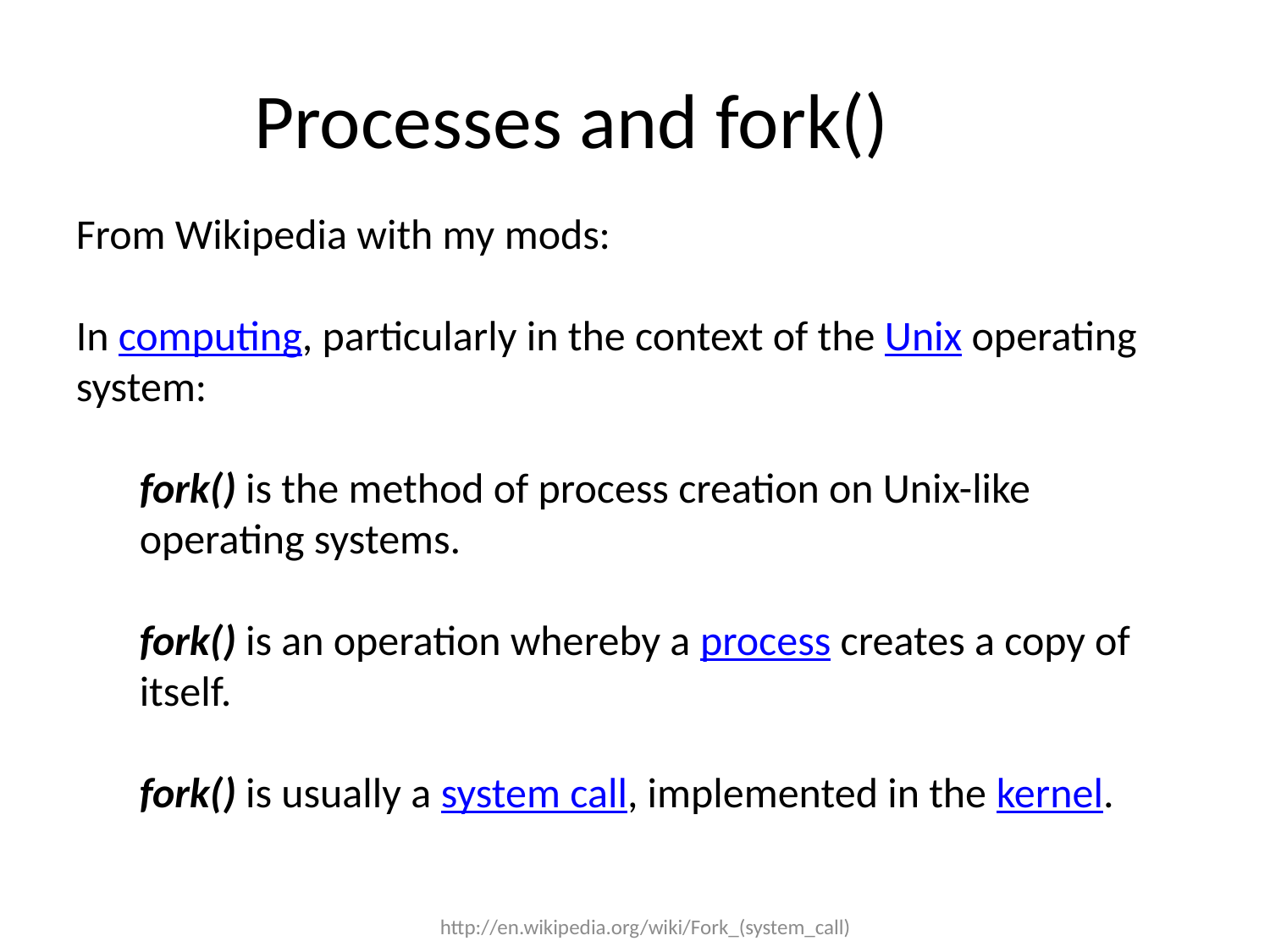

# Processes and fork()
From Wikipedia with my mods:

In computing, particularly in the context of the Unix operating system:

fork() is the method of process creation on Unix-like operating systems.

fork() is an operation whereby a process creates a copy of itself.

fork() is usually a system call, implemented in the kernel.

http://en.wikipedia.org/wiki/Fork_(system_call)